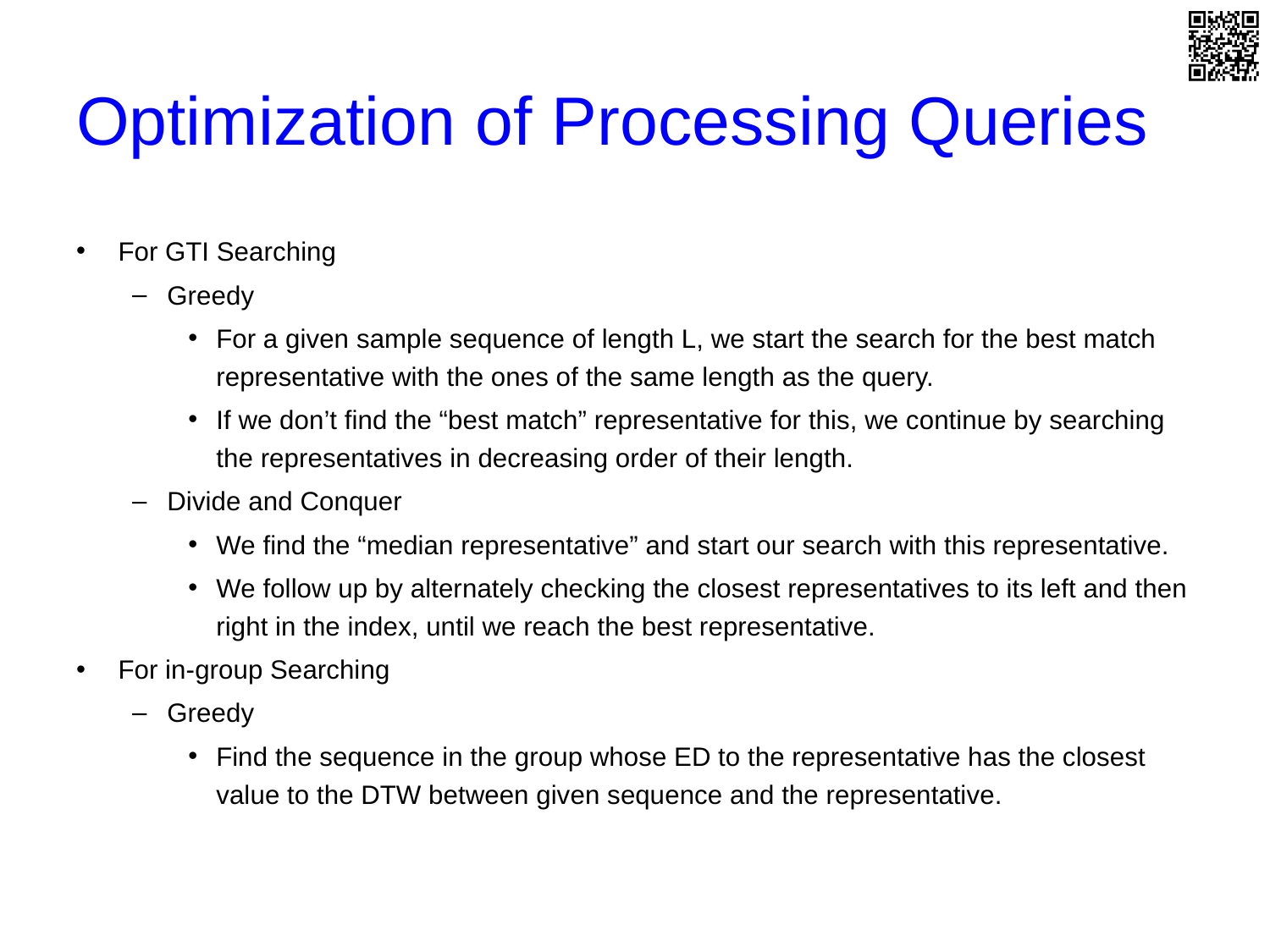

# Optimization of Processing Queries
For GTI Searching
Greedy
For a given sample sequence of length L, we start the search for the best match representative with the ones of the same length as the query.
If we don’t find the “best match” representative for this, we continue by searching the representatives in decreasing order of their length.
Divide and Conquer
We find the “median representative” and start our search with this representative.
We follow up by alternately checking the closest representatives to its left and then right in the index, until we reach the best representative.
For in-group Searching
Greedy
Find the sequence in the group whose ED to the representative has the closest value to the DTW between given sequence and the representative.